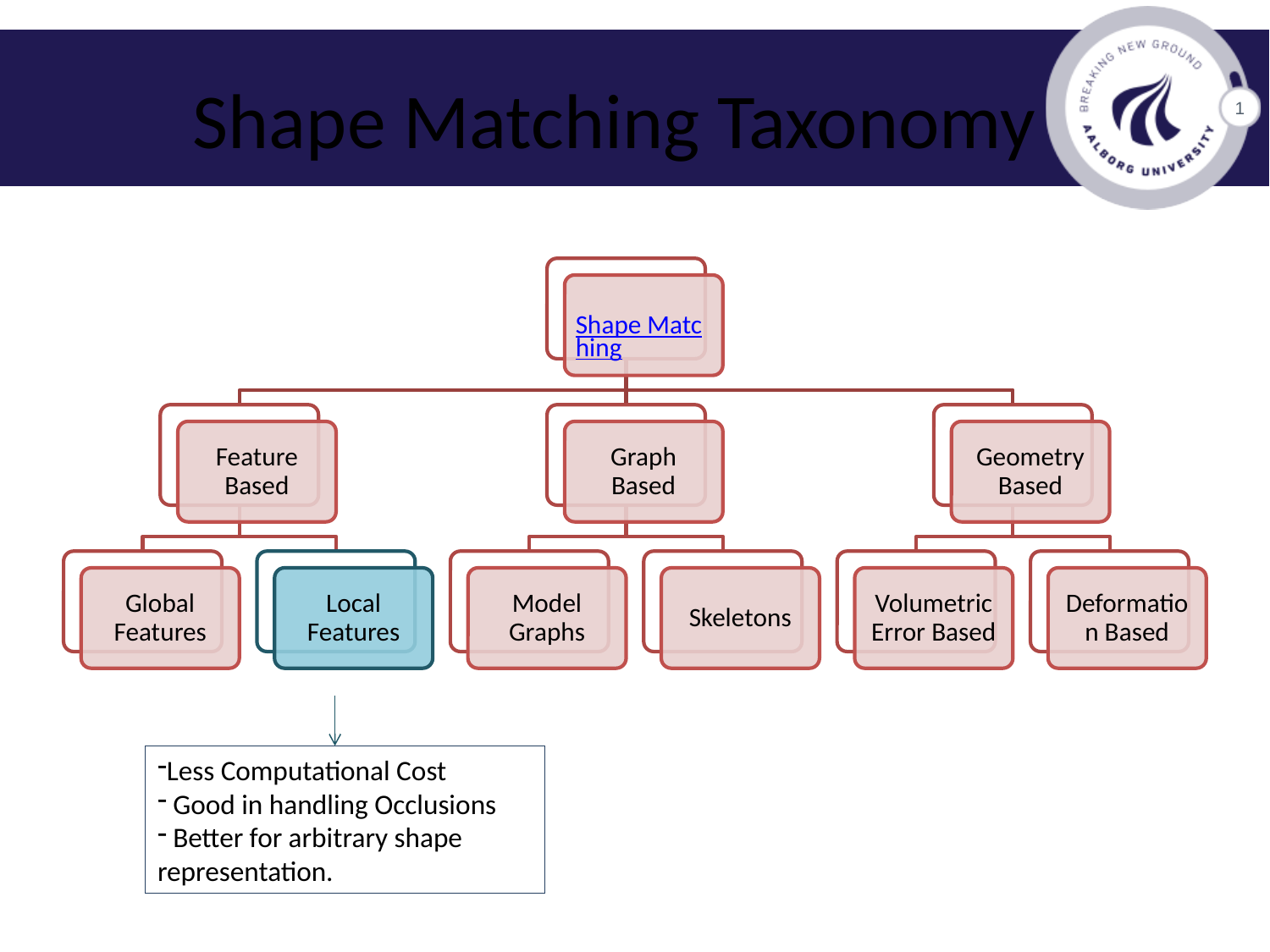

# Shape Matching Taxonomy
1
Shape Matching
Feature Based
Global Features
Local Features
Graph Based
Model Graphs
Skeletons
Geometry Based
Volumetric Error Based
Deformation Based
Less Computational Cost
 Good in handling Occlusions
 Better for arbitrary shape representation.